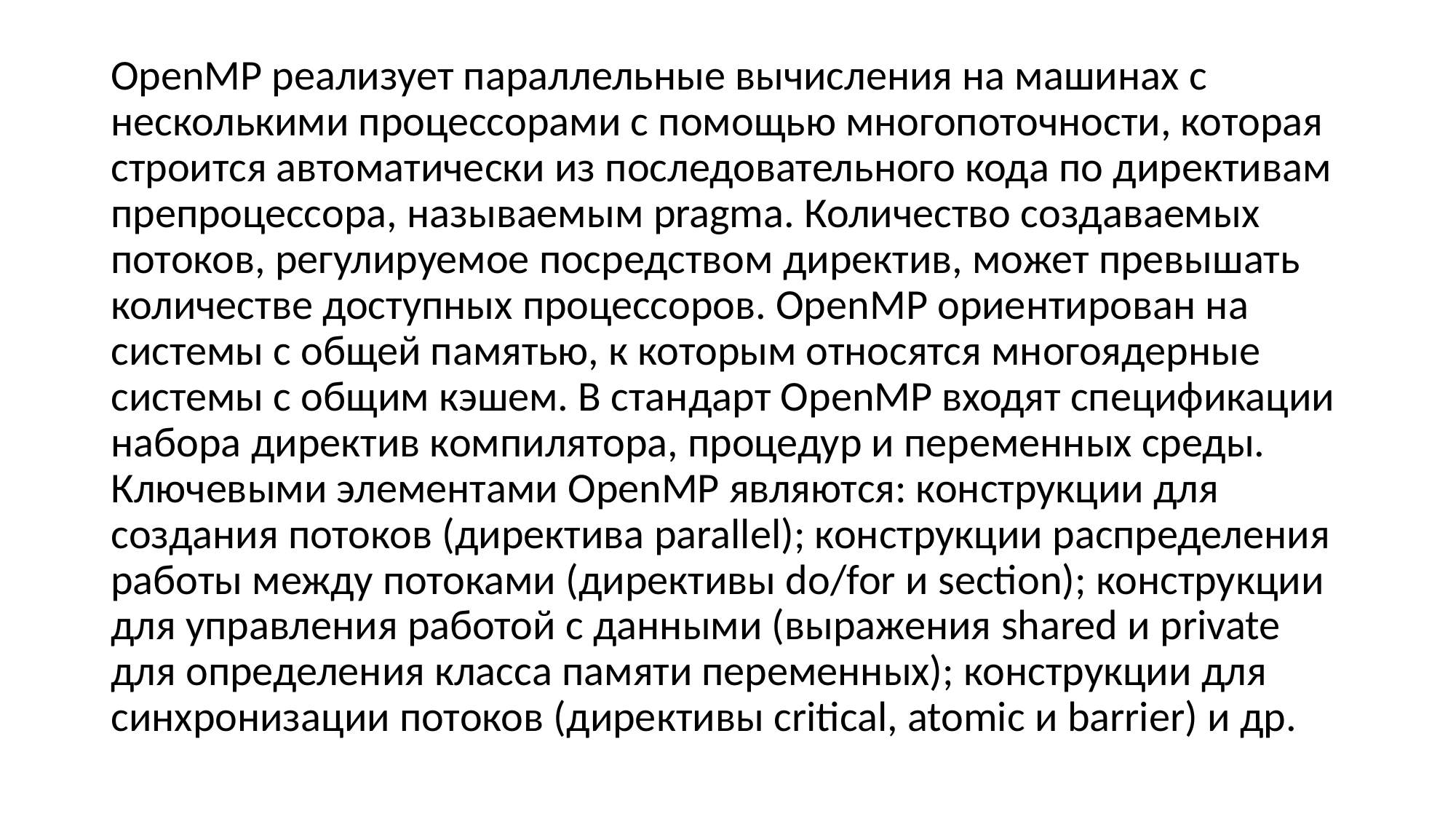

ОреnМР реализует параллельные вычисления на машинах с несколькими процессорами с помощью многопоточности, которая строится автоматически из последовательного кода по директивам препроцессора, называемым pragma. Количество создаваемых потоков, регулируемое посредством директив, может превышать количестве доступных процессоров. ОреnМР ориентирован на системы с общей памятью, к которым относятся многоядерные системы c общим кэшем. В стандарт ОреnМР входят спецификации набора директив компилятора, процедур и переменных среды. Ключевыми элементами ОреnМР являются: конструкции для создания потоков (директива parallel); конструкции распределения работы между потоками (директивы do/for и section); конструкции для управления работой с данными (выражения shared и private для определения класса памяти переменных); конструкции для синхронизации потоков (директивы critical, atomic и barrier) и др.